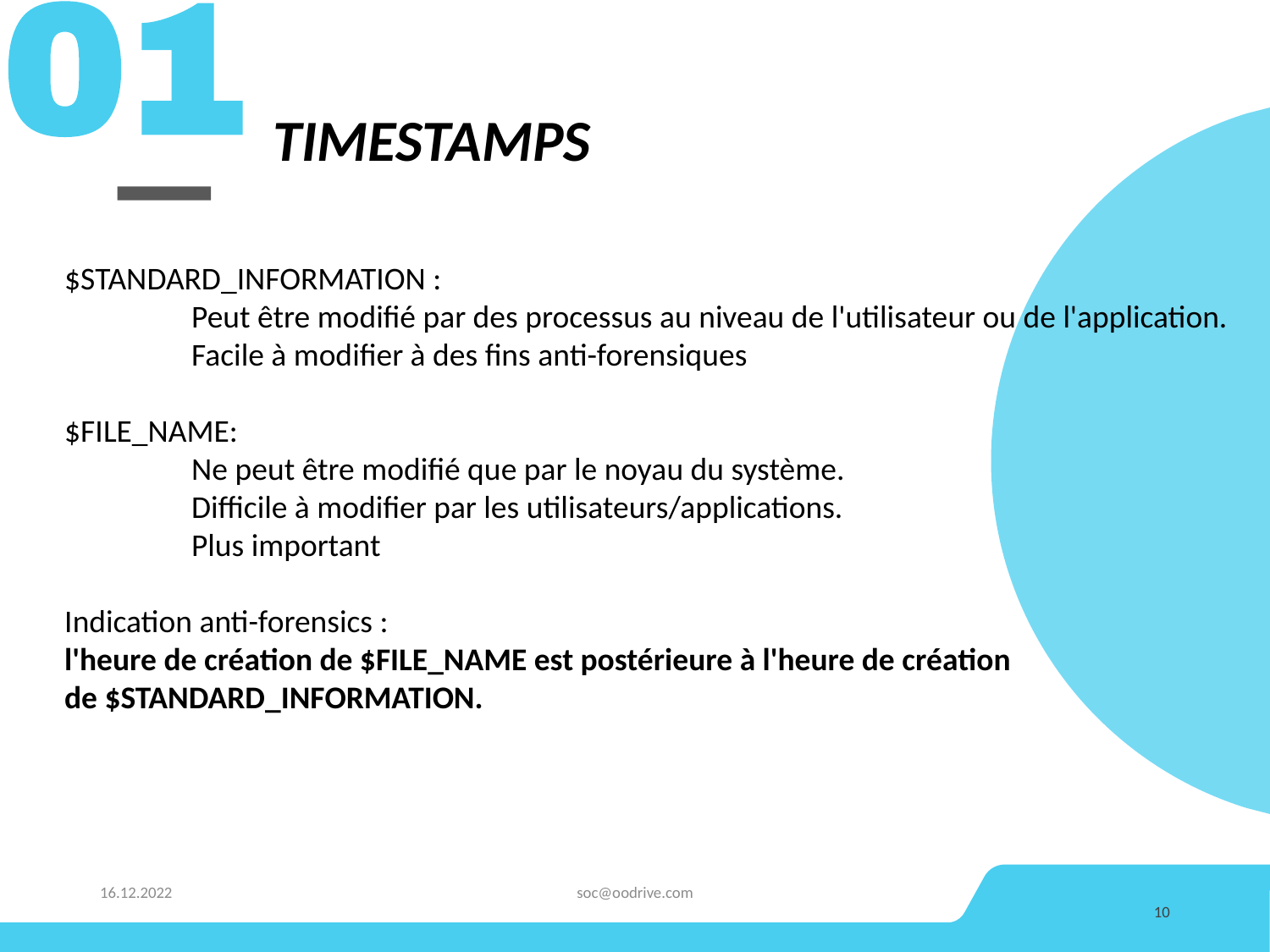

01
# timestamps

$STANDARD_INFORMATION :
	Peut être modifié par des processus au niveau de l'utilisateur ou de l'application.
	Facile à modifier à des fins anti-forensiques

$FILE_NAME:
	Ne peut être modifié que par le noyau du système.
	Difficile à modifier par les utilisateurs/applications.
	Plus important

Indication anti-forensics :
l'heure de création de $FILE_NAME est postérieure à l'heure de création
de $STANDARD_INFORMATION.

16.12.2022
soc@oodrive.com
10